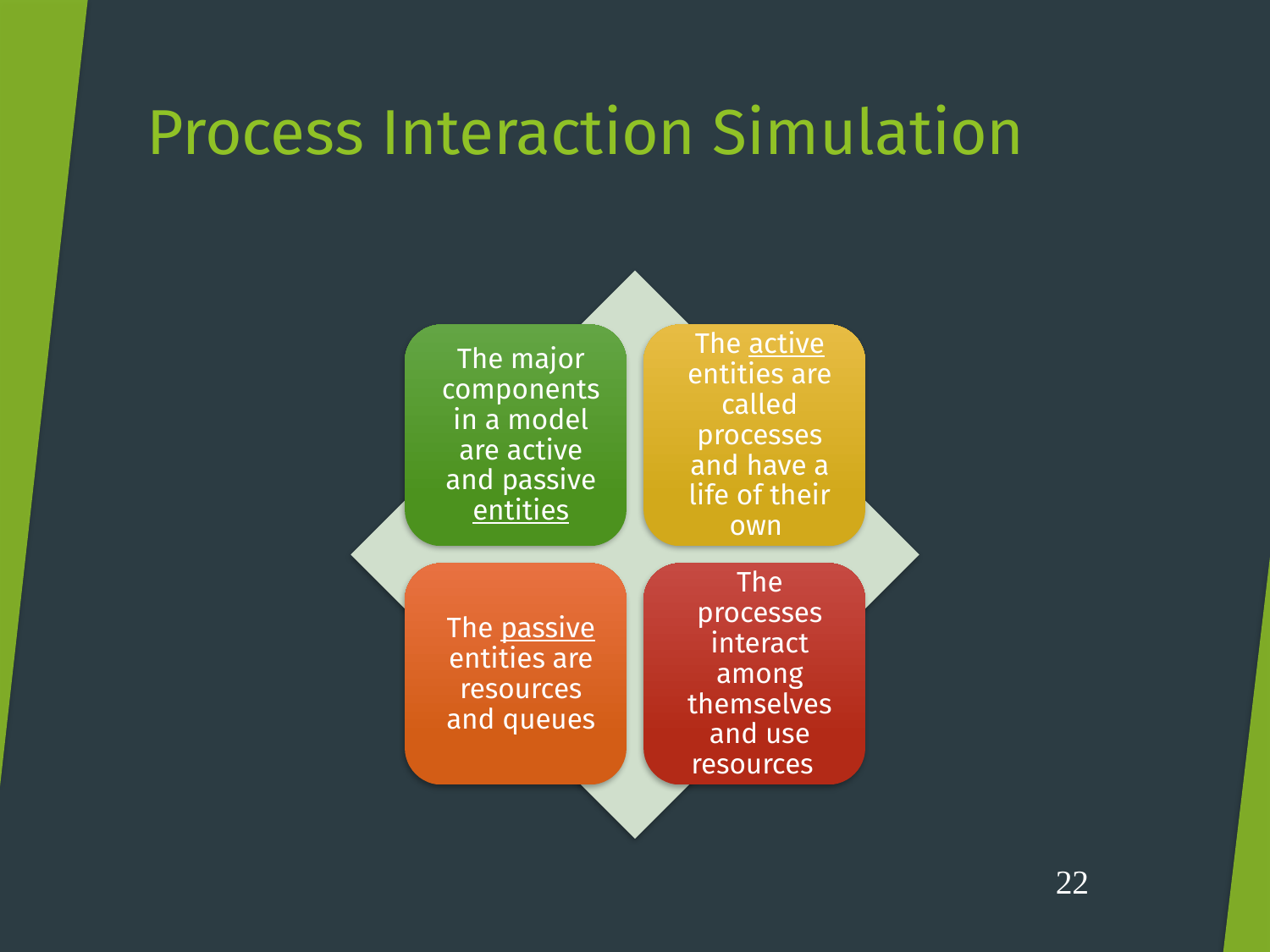

# Process Interaction Simulation
The major components in a model are active and passive entities
The active entities are called processes and have a life of their own
The passive entities are resources and queues
The processes interact among themselves and use resources

22